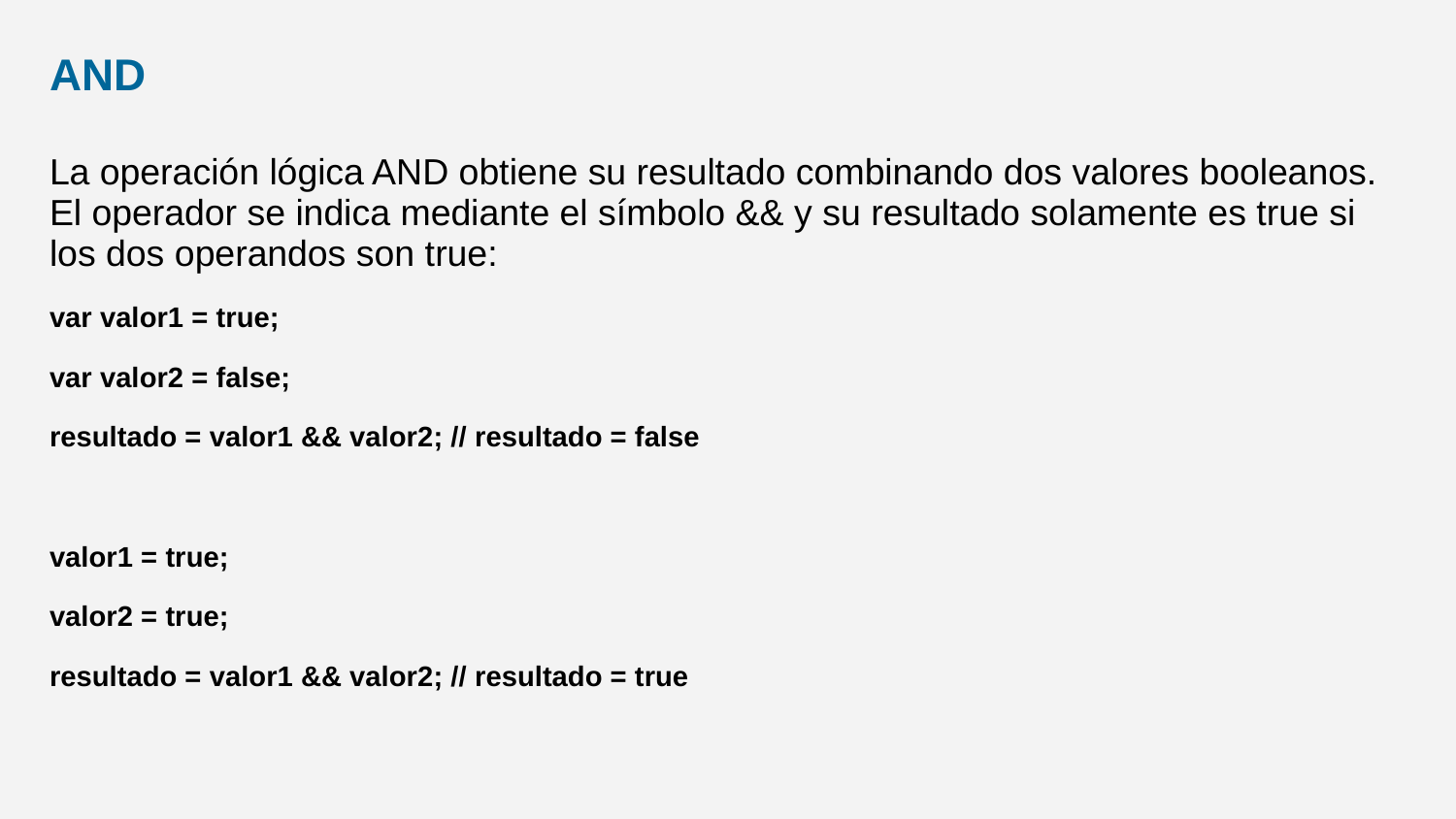

AND

La operación lógica AND obtiene su resultado combinando dos valores booleanos. El operador se indica mediante el símbolo && y su resultado solamente es true si los dos operandos son true:
var valor1 = true;
var valor2 = false;
resultado = valor1 && valor2; // resultado = false

valor1 = true;
valor2 = true;
resultado = valor1 && valor2; // resultado = true